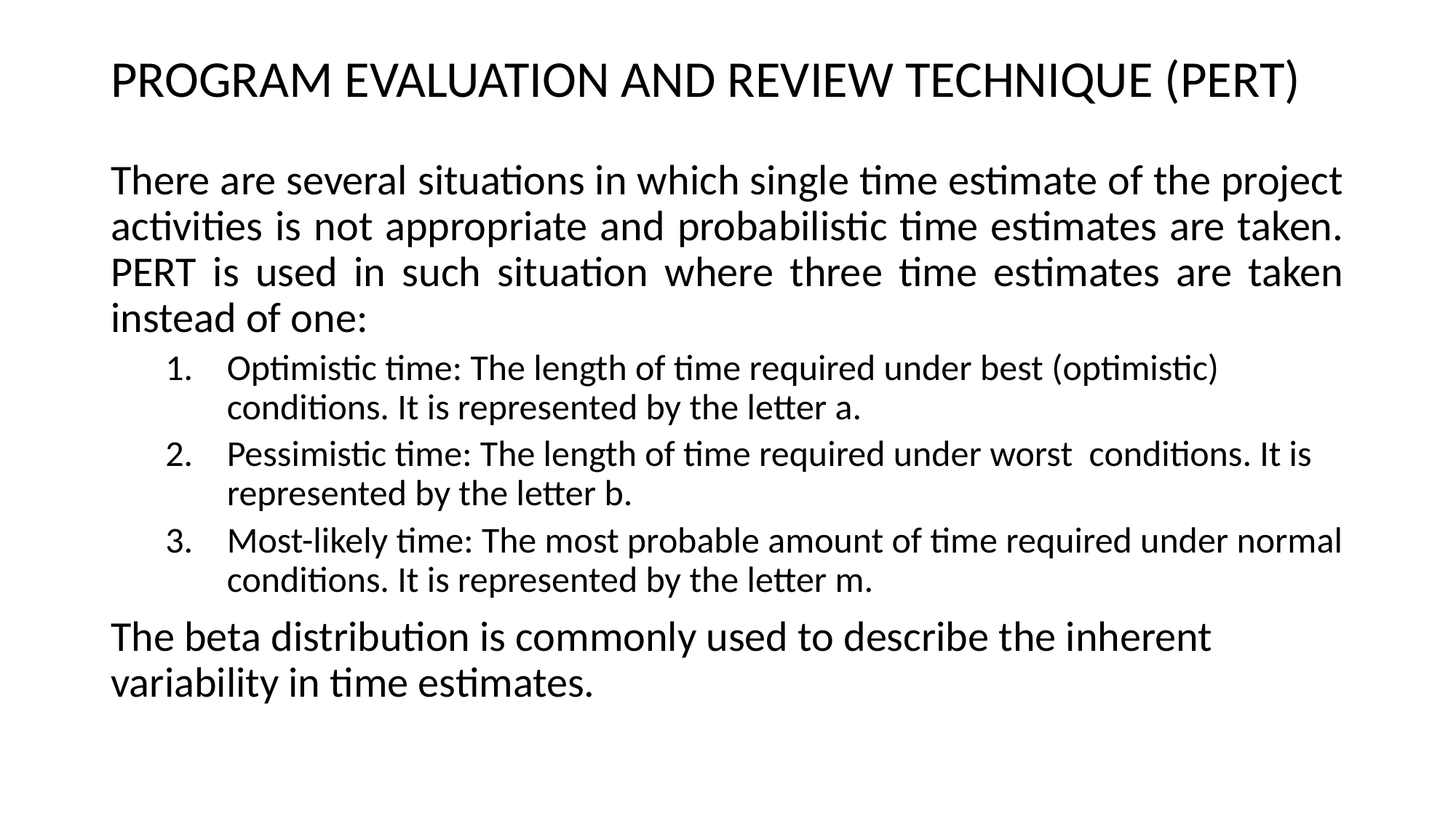

# PROGRAM EVALUATION AND REVIEW TECHNIQUE (PERT)
There are several situations in which single time estimate of the project activities is not appropriate and probabilistic time estimates are taken. PERT is used in such situation where three time estimates are taken instead of one:
Optimistic time: The length of time required under best (optimistic) conditions. It is represented by the letter a.
Pessimistic time: The length of time required under worst  conditions. It is represented by the letter b.
Most-likely time: The most probable amount of time required under normal conditions. It is represented by the letter m.
The beta distribution is commonly used to describe the inherent variability in time estimates.